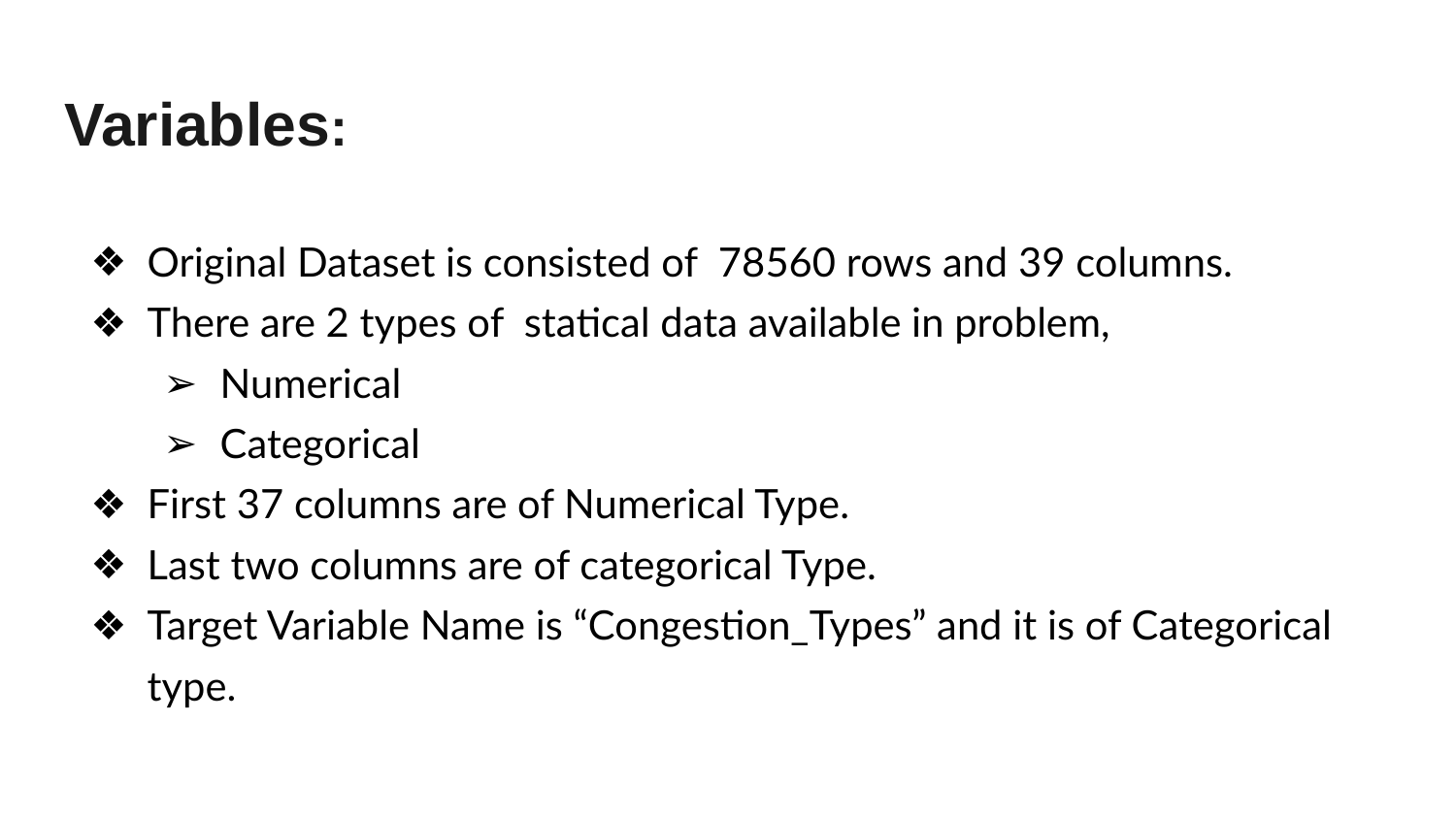

# Variables:

Original Dataset is consisted of  78560 rows and 39 columns.
There are 2 types of  statical data available in problem,
Numerical
Categorical
First 37 columns are of Numerical Type.
Last two columns are of categorical Type.
Target Variable Name is “Congestion_Types” and it is of Categorical type.